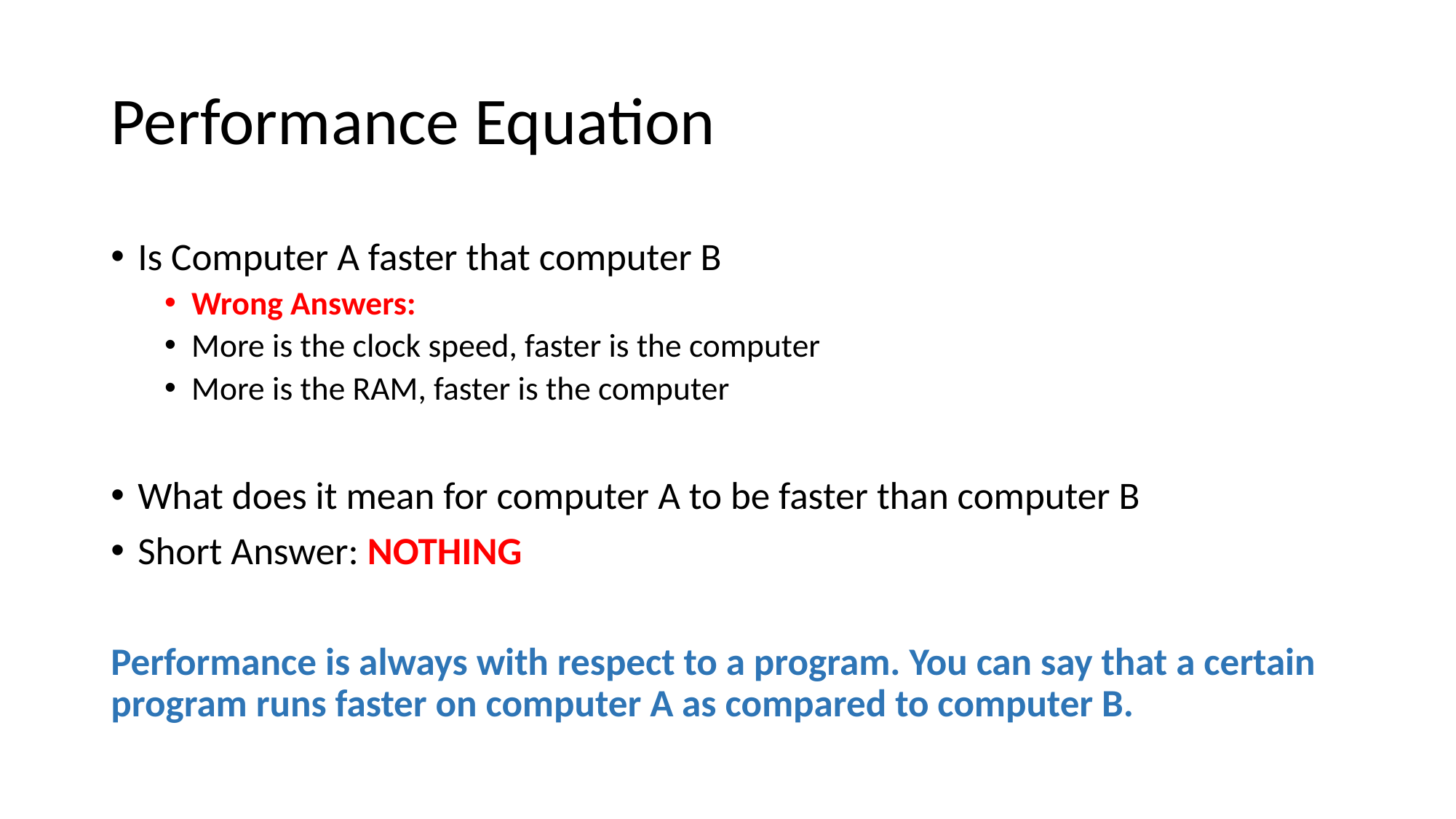

# Performance Equation
Is Computer A faster that computer B
Wrong Answers:
More is the clock speed, faster is the computer
More is the RAM, faster is the computer

What does it mean for computer A to be faster than computer B
Short Answer: NOTHING

Performance is always with respect to a program. You can say that a certain program runs faster on computer A as compared to computer B.